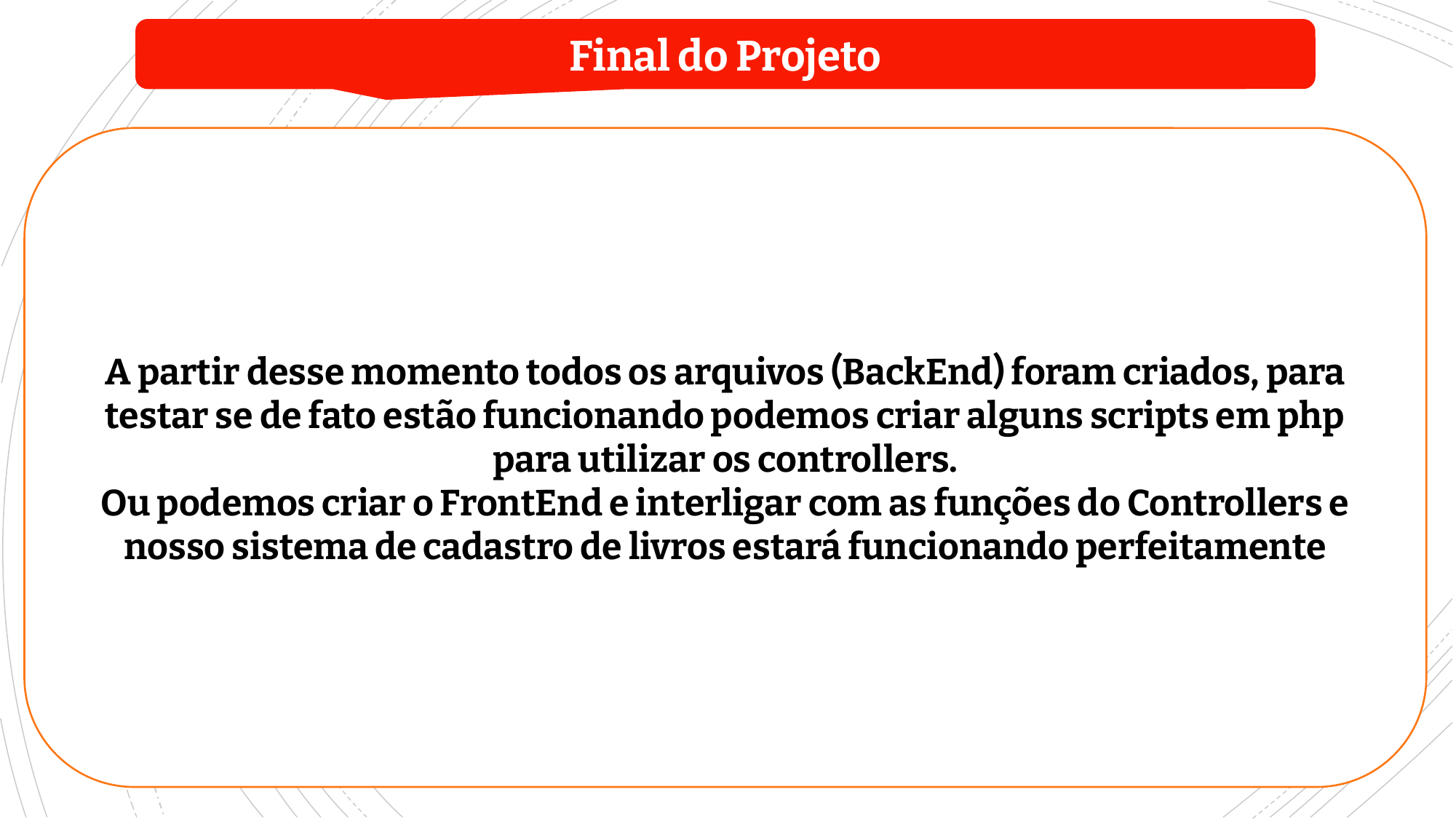

Final do Projeto
A partir desse momento todos os arquivos (BackEnd) foram criados, para testar se de fato estão funcionando podemos criar alguns scripts em php para utilizar os controllers.
Ou podemos criar o FrontEnd e interligar com as funções do Controllers e nosso sistema de cadastro de livros estará funcionando perfeitamente